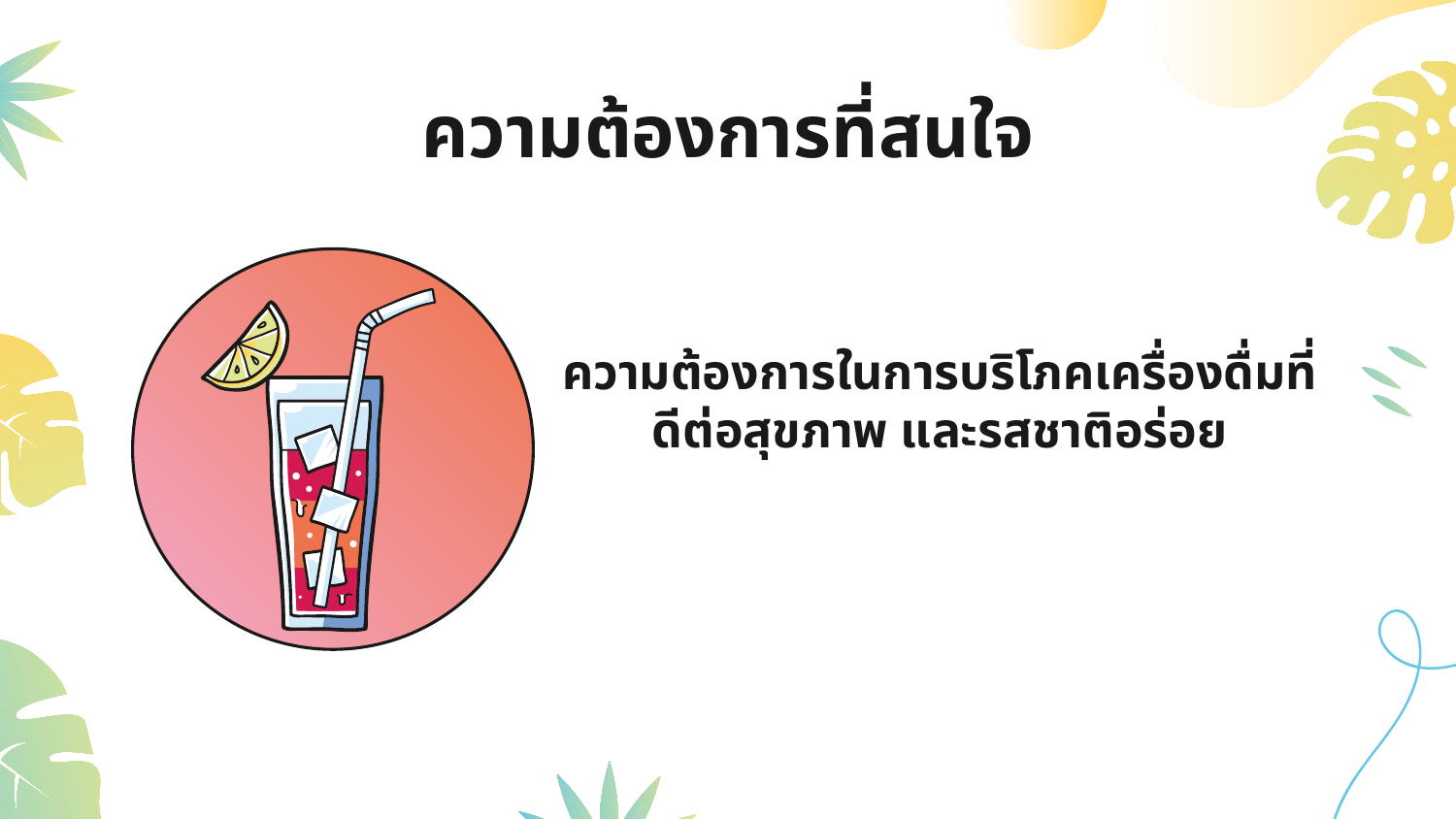

# ความต้องการที่สนใจ

ความต้องการในการบริโภคเครื่องดื่มที่ดีต่อสุขภาพ และรสชาติอร่อย